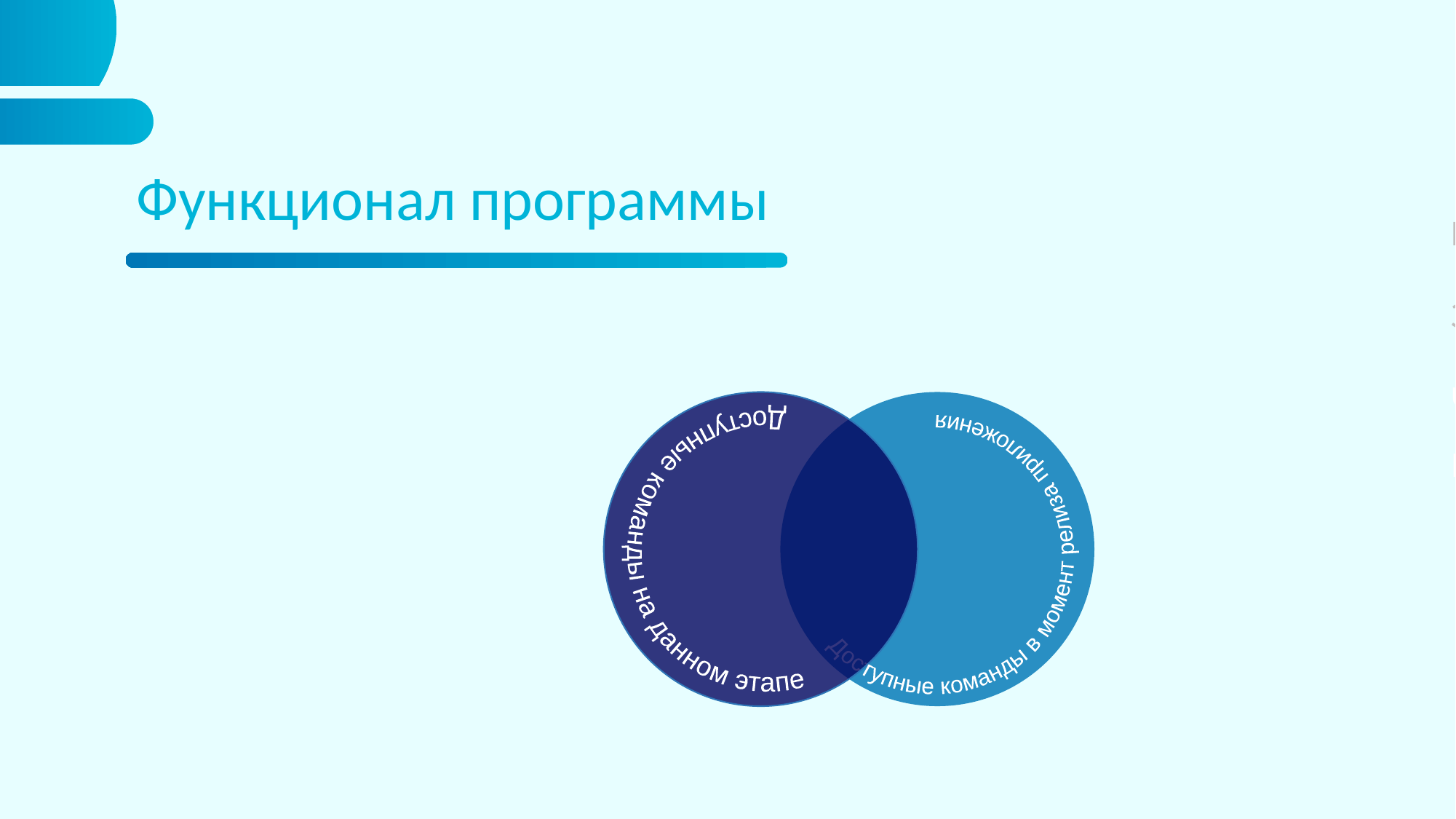

Функционал программы
Просмотр нормативов

Запись своих рекордов
Чтение последних новостей из мира спорта

Доступные команды на данном этапе

Доступные команды в момент релиза приложения

Личная зачетная книжка
Упражнения на воде и суши от профессиональных тренеров